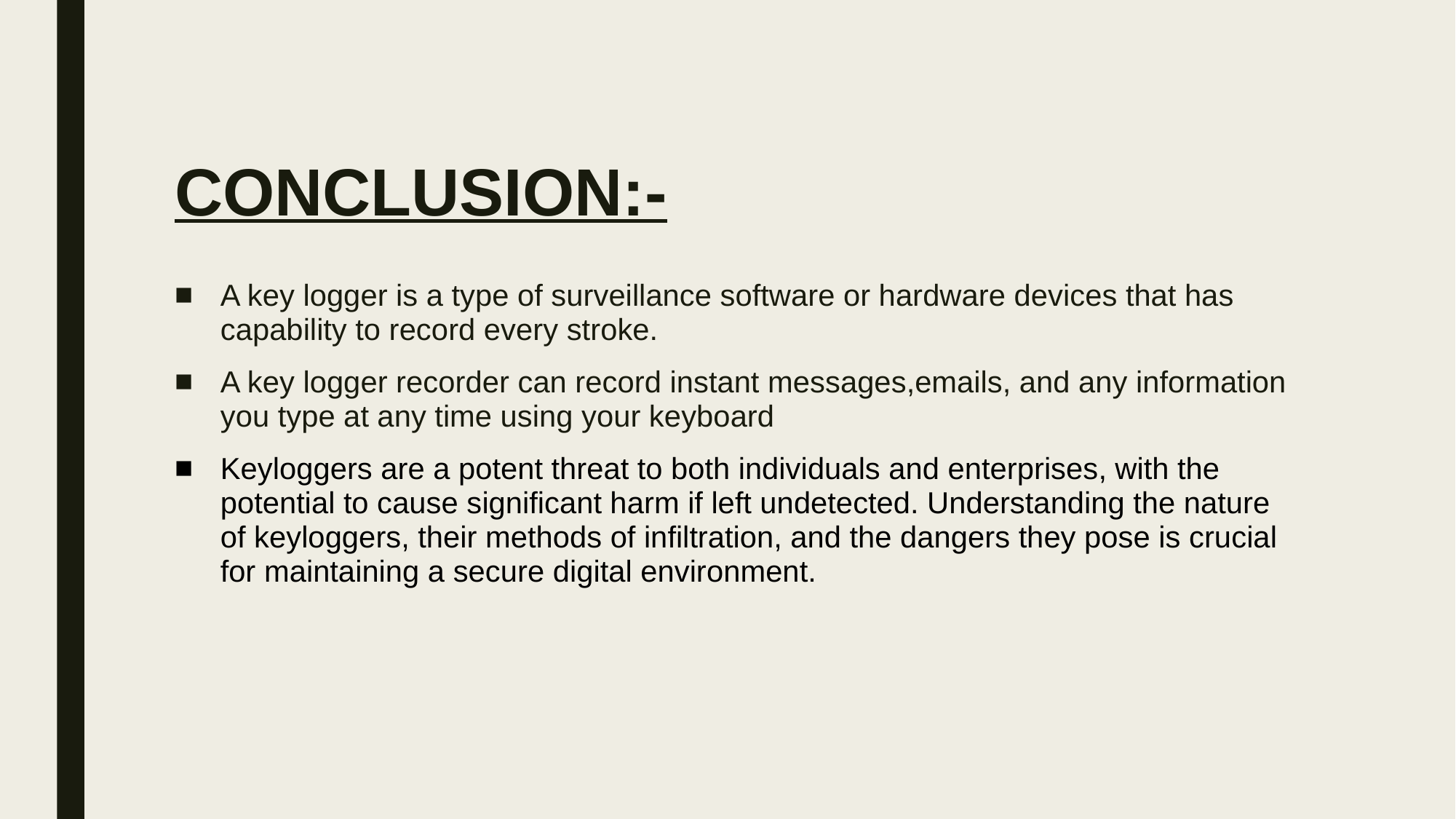

# CONCLUSION:-
A key logger is a type of surveillance software or hardware devices that has capability to record every stroke.
A key logger recorder can record instant messages,emails, and any information you type at any time using your keyboard
Keyloggers are a potent threat to both individuals and enterprises, with the potential to cause significant harm if left undetected. Understanding the nature of keyloggers, their methods of infiltration, and the dangers they pose is crucial for maintaining a secure digital environment.